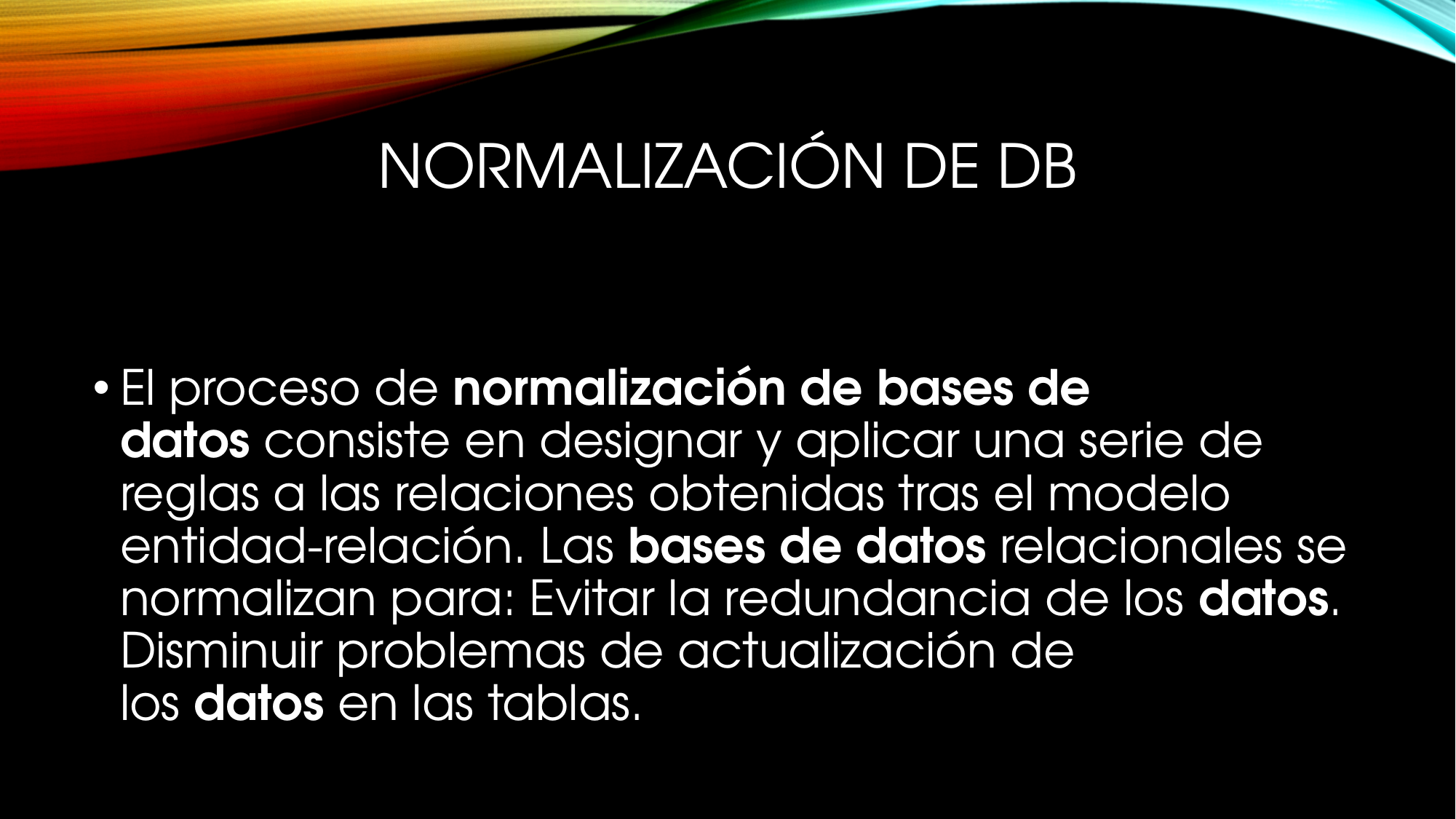

# Normalización de db
El proceso de normalización de bases de datos consiste en designar y aplicar una serie de reglas a las relaciones obtenidas tras el modelo entidad-relación. Las bases de datos relacionales se normalizan para: Evitar la redundancia de los datos. Disminuir problemas de actualización de los datos en las tablas.